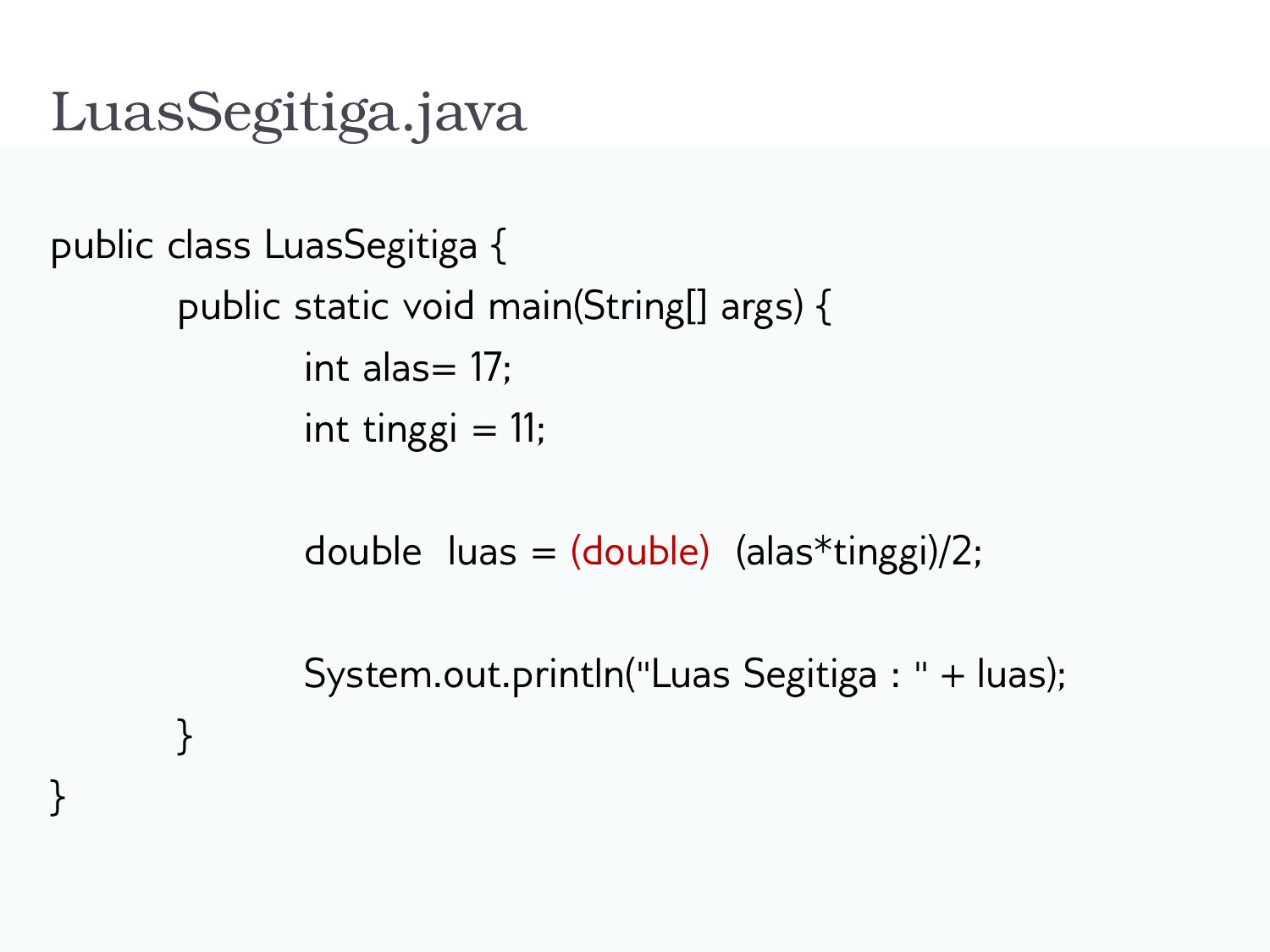

# LuasSegitiga.java

	public class LuasSegitiga {
		public static void main(String[] args) {
	    		int alas= 17;
	    		int tinggi = 11;

		    	double  luas = (double)  (alas*tinggi)/2;

	    		System.out.println("Luas Segitiga : " + luas);
		}
	}